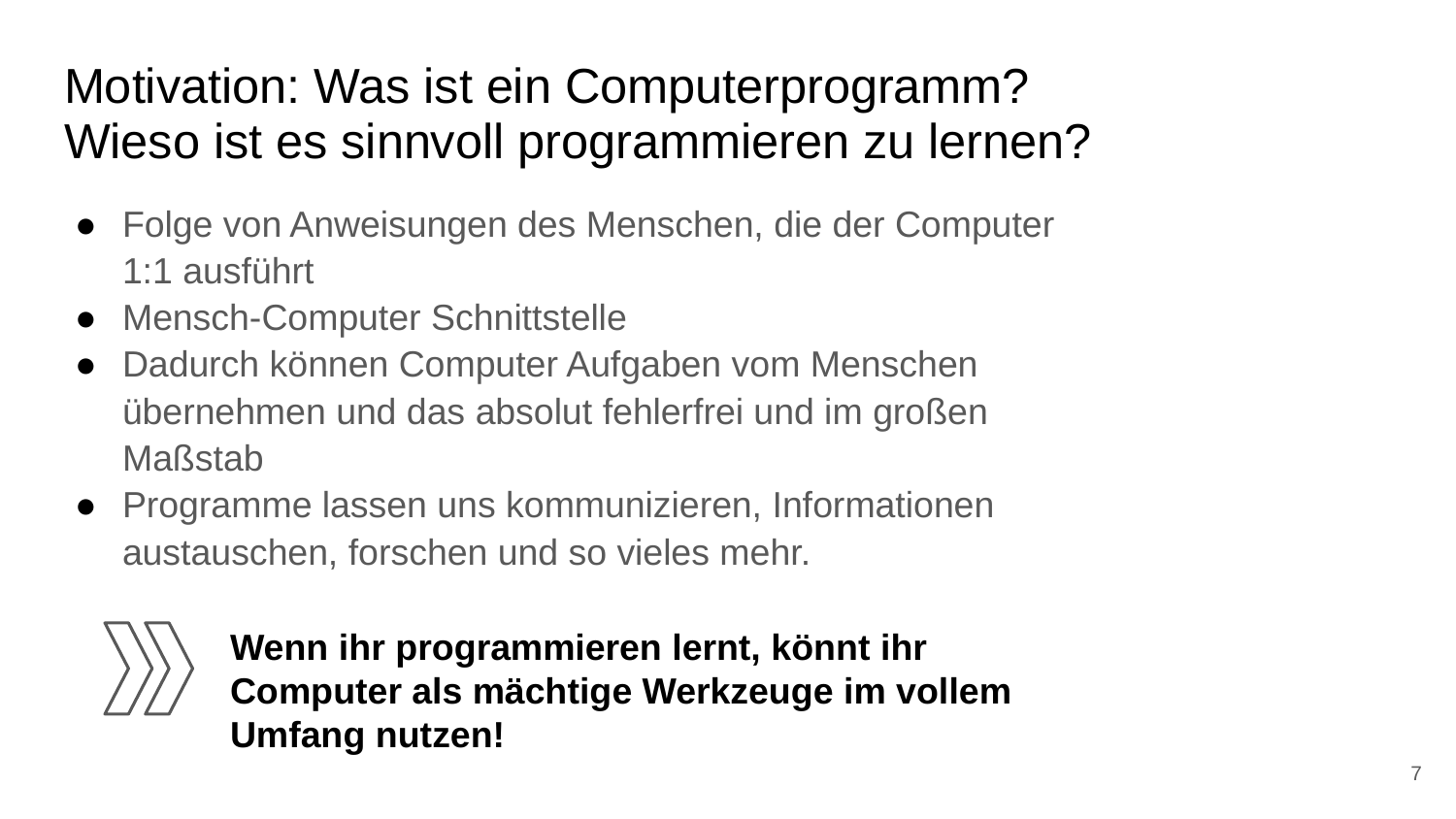

# Motivation: Was ist ein Computerprogramm? Wieso ist es sinnvoll programmieren zu lernen?
Folge von Anweisungen des Menschen, die der Computer 1:1 ausführt
Mensch-Computer Schnittstelle
Dadurch können Computer Aufgaben vom Menschen übernehmen und das absolut fehlerfrei und im großen Maßstab
Programme lassen uns kommunizieren, Informationen austauschen, forschen und so vieles mehr.

Wenn ihr programmieren lernt, könnt ihr Computer als mächtige Werkzeuge im vollem Umfang nutzen!

7